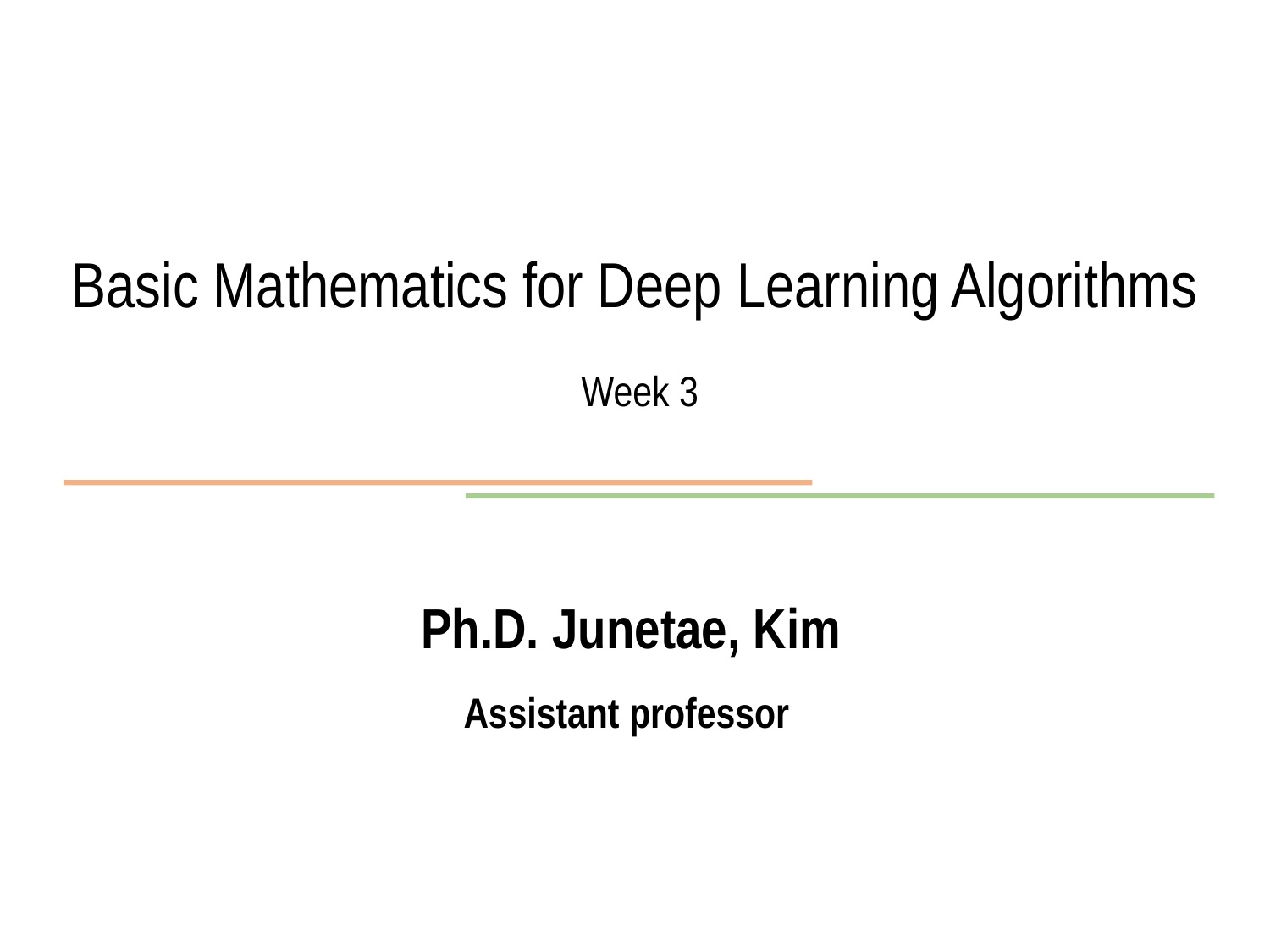

Basic Mathematics for Deep Learning Algorithms
Week 3
Ph.D. Junetae, Kim
Assistant professor